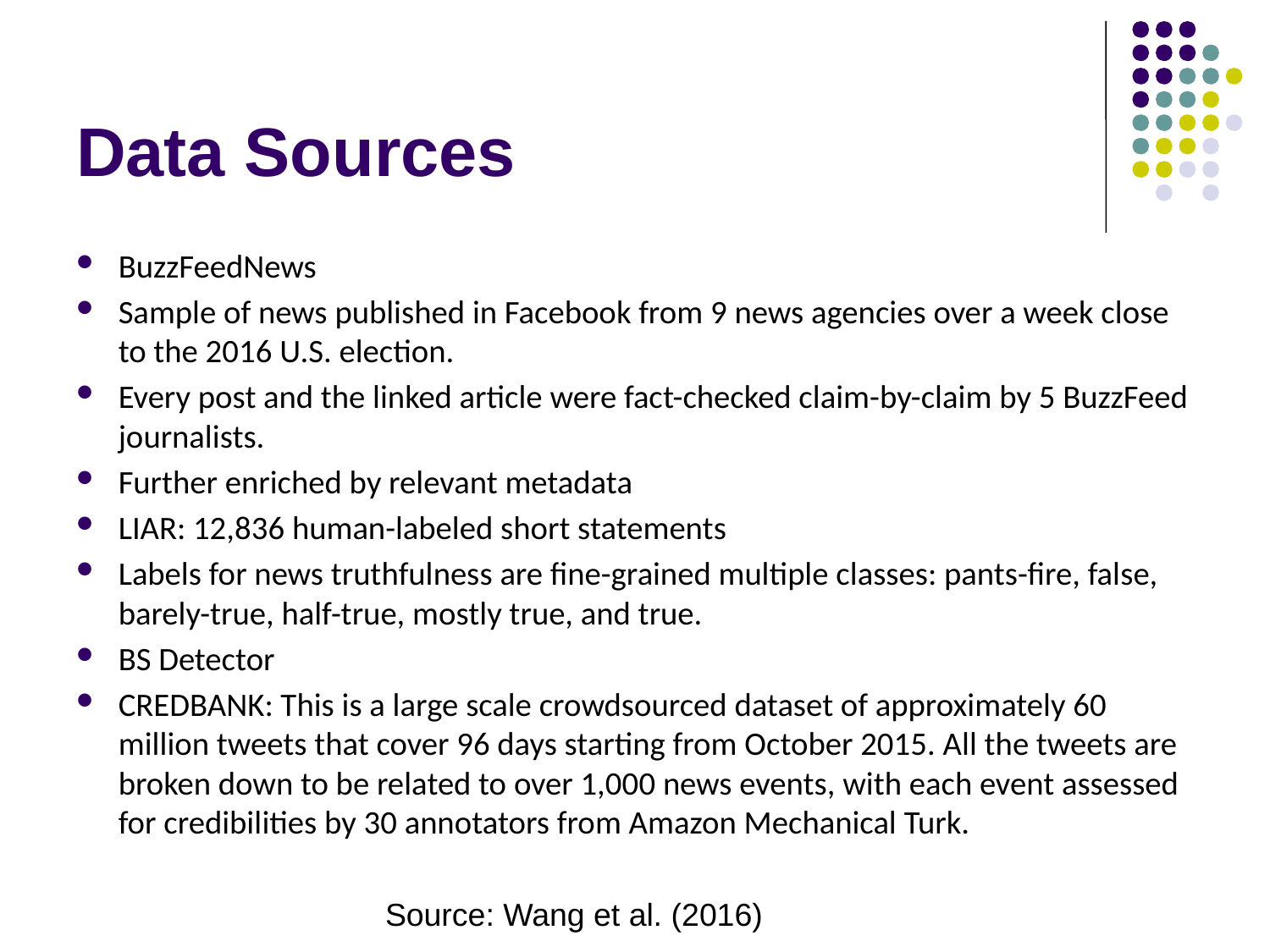

# Data Sources
BuzzFeedNews
Sample of news published in Facebook from 9 news agencies over a week close to the 2016 U.S. election.
Every post and the linked article were fact-checked claim-by-claim by 5 BuzzFeed journalists.
Further enriched by relevant metadata
LIAR: 12,836 human-labeled short statements
Labels for news truthfulness are fine-grained multiple classes: pants-fire, false, barely-true, half-true, mostly true, and true.
BS Detector
CREDBANK: This is a large scale crowdsourced dataset of approximately 60 million tweets that cover 96 days starting from October 2015. All the tweets are broken down to be related to over 1,000 news events, with each event assessed for credibilities by 30 annotators from Amazon Mechanical Turk.
Source: Wang et al. (2016)